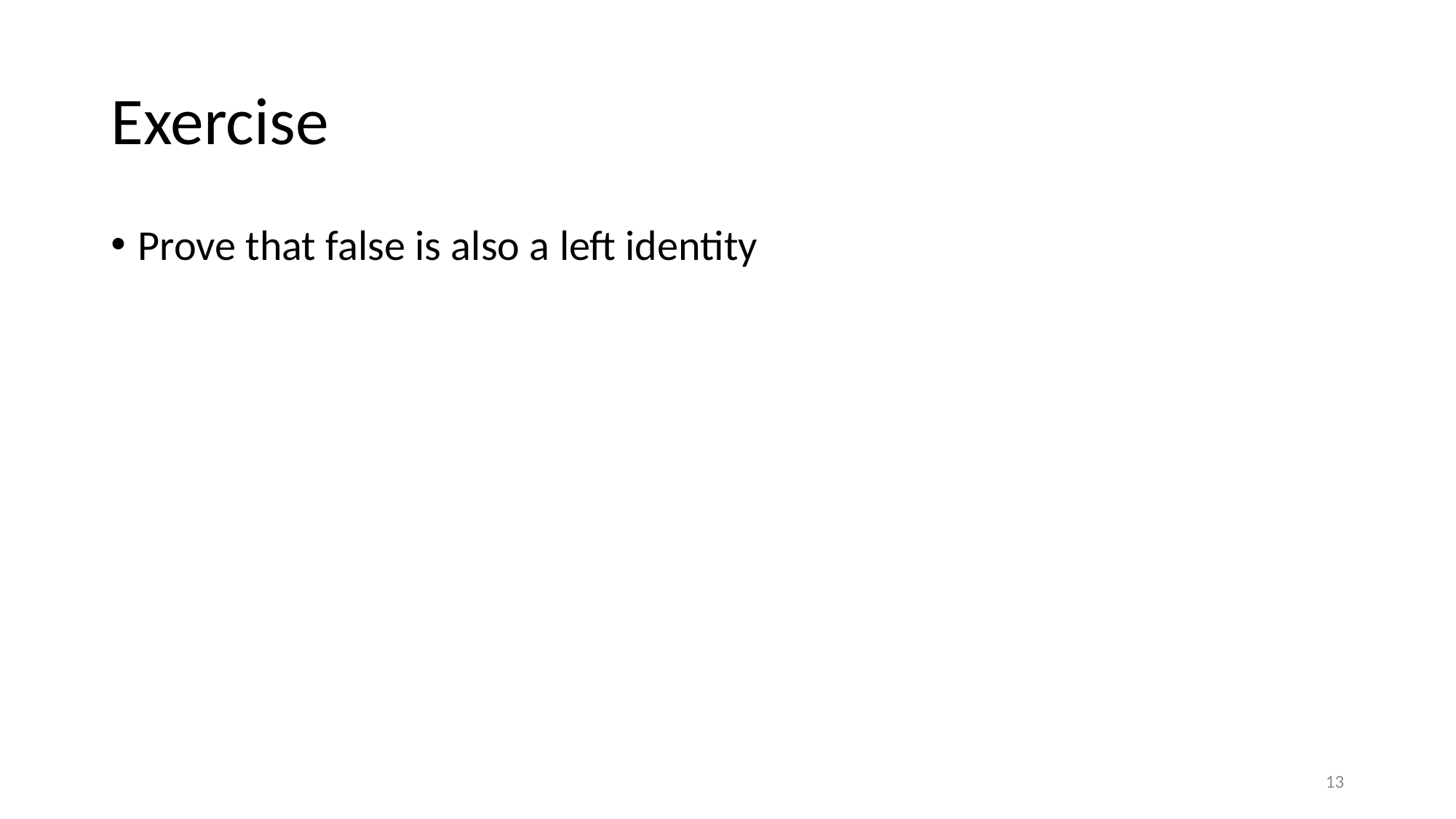

# Exercise
Prove that false is also a left identity
13